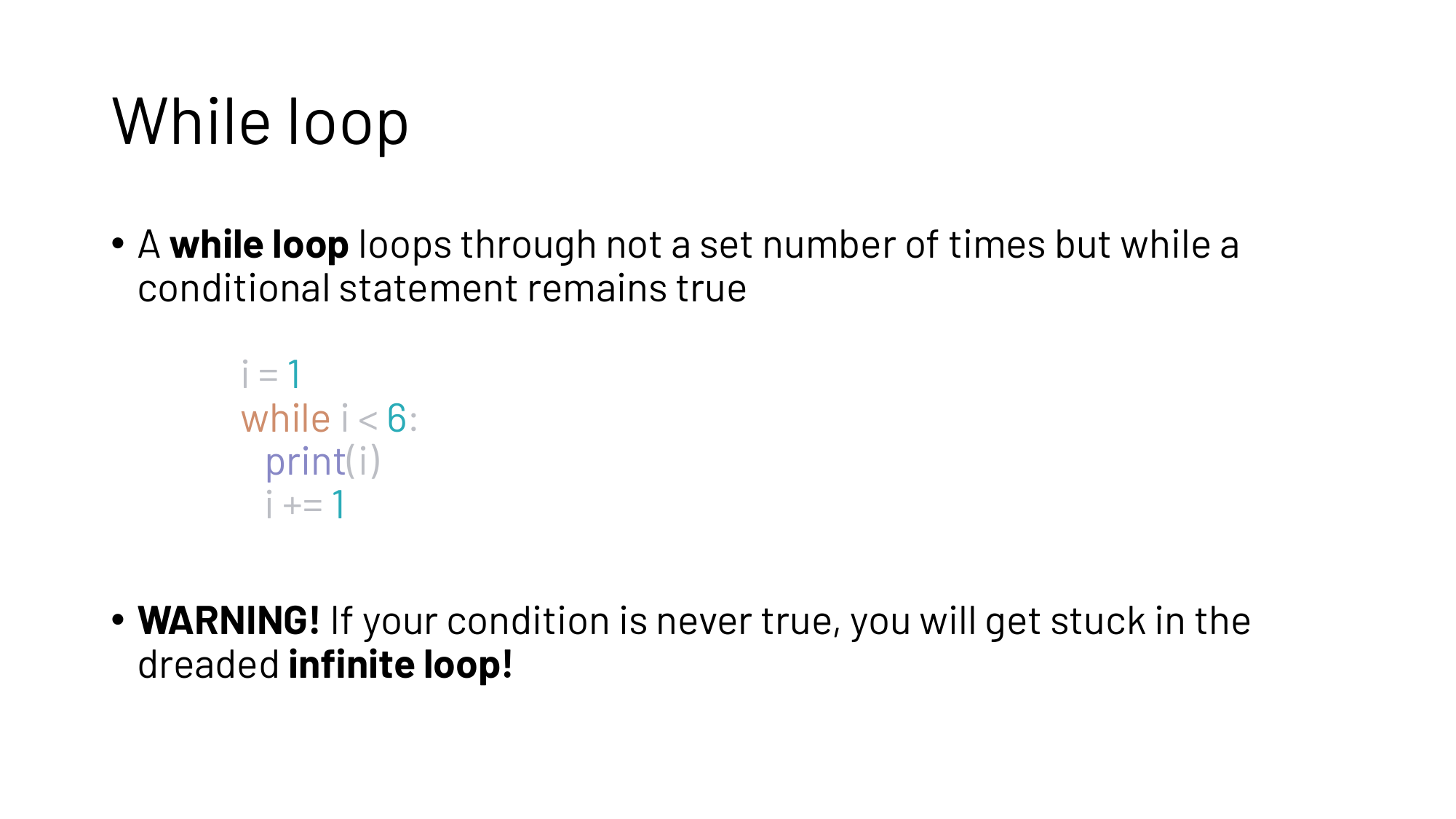

# While loop
A while loop loops through not a set number of times but while a conditional statement remains true
	i = 1
	while i < 6:
    	   print(i)
   	   i += 1

WARNING! If your condition is never true, you will get stuck in the dreaded infinite loop!